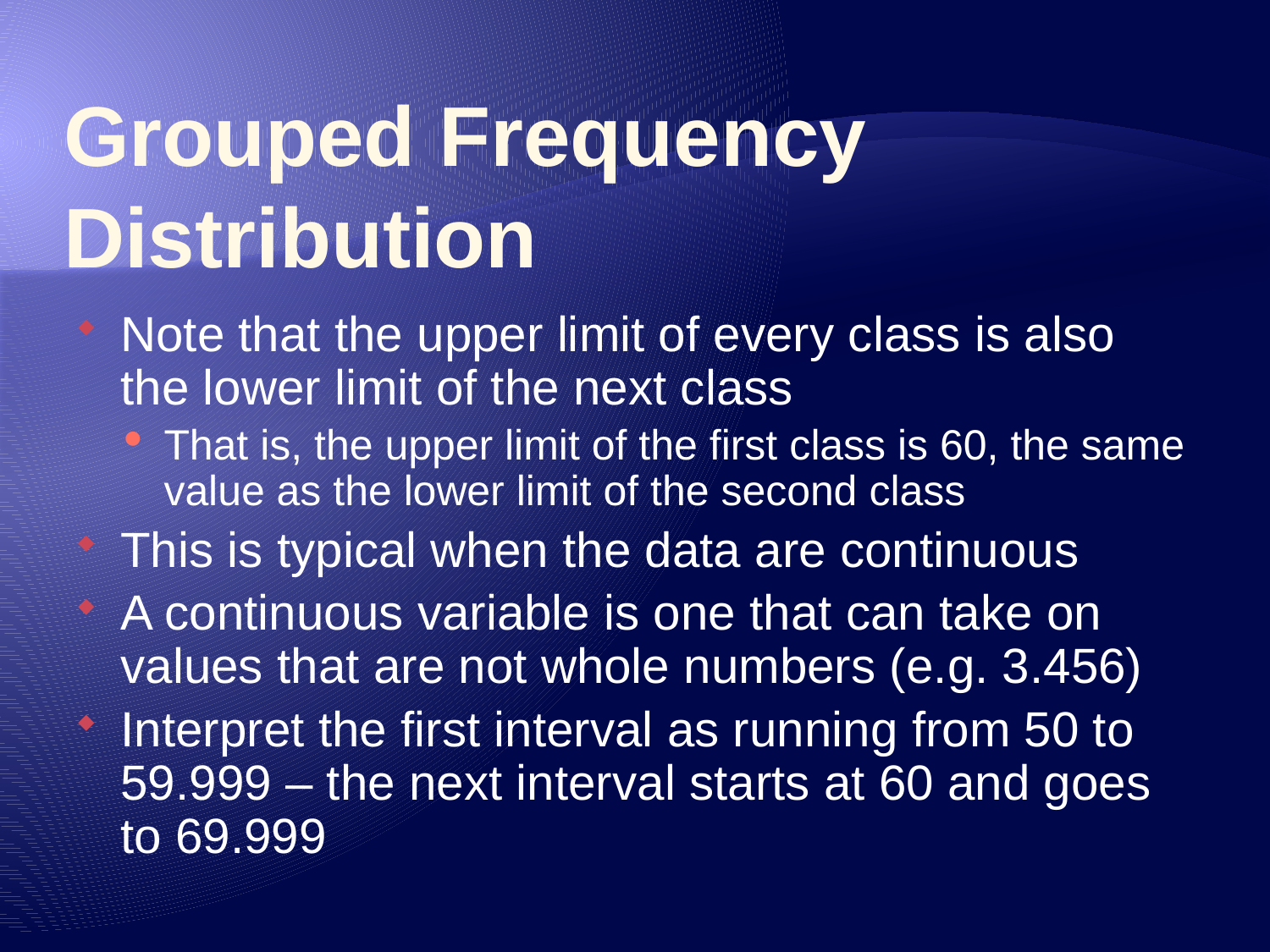

# Grouped Frequency Distribution
Note that the upper limit of every class is also the lower limit of the next class
That is, the upper limit of the first class is 60, the same value as the lower limit of the second class
This is typical when the data are continuous
A continuous variable is one that can take on values that are not whole numbers (e.g. 3.456)
Interpret the first interval as running from 50 to 59.999 – the next interval starts at 60 and goes to 69.999